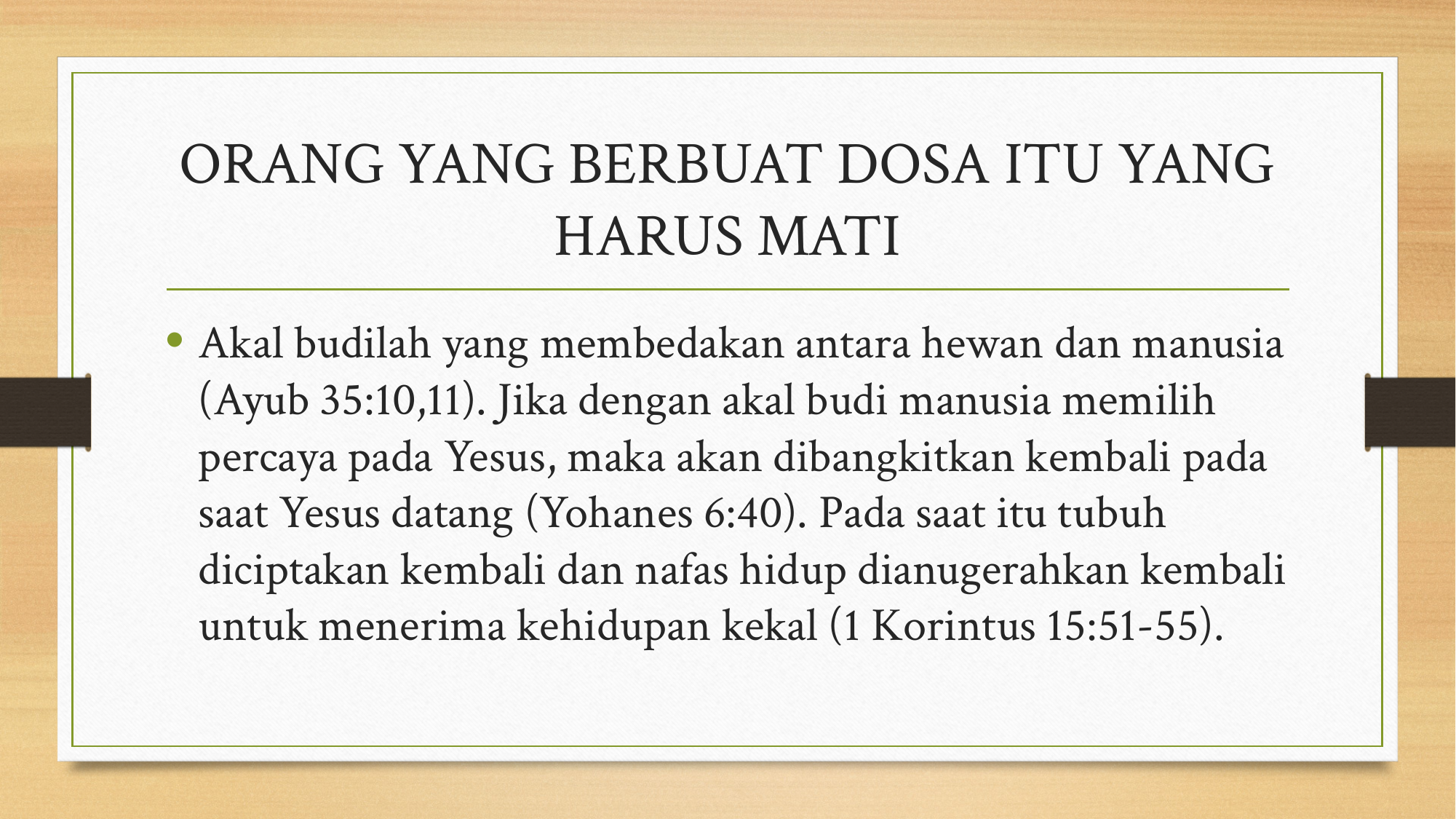

# ORANG YANG BERBUAT DOSA ITU YANG HARUS MATI
Akal budilah yang membedakan antara hewan dan manusia (Ayub 35:10,11). Jika dengan akal budi manusia memilih percaya pada Yesus, maka akan dibangkitkan kembali pada saat Yesus datang (Yohanes 6:40). Pada saat itu tubuh diciptakan kembali dan nafas hidup dianugerahkan kembali untuk menerima kehidupan kekal (1 Korintus 15:51-55).